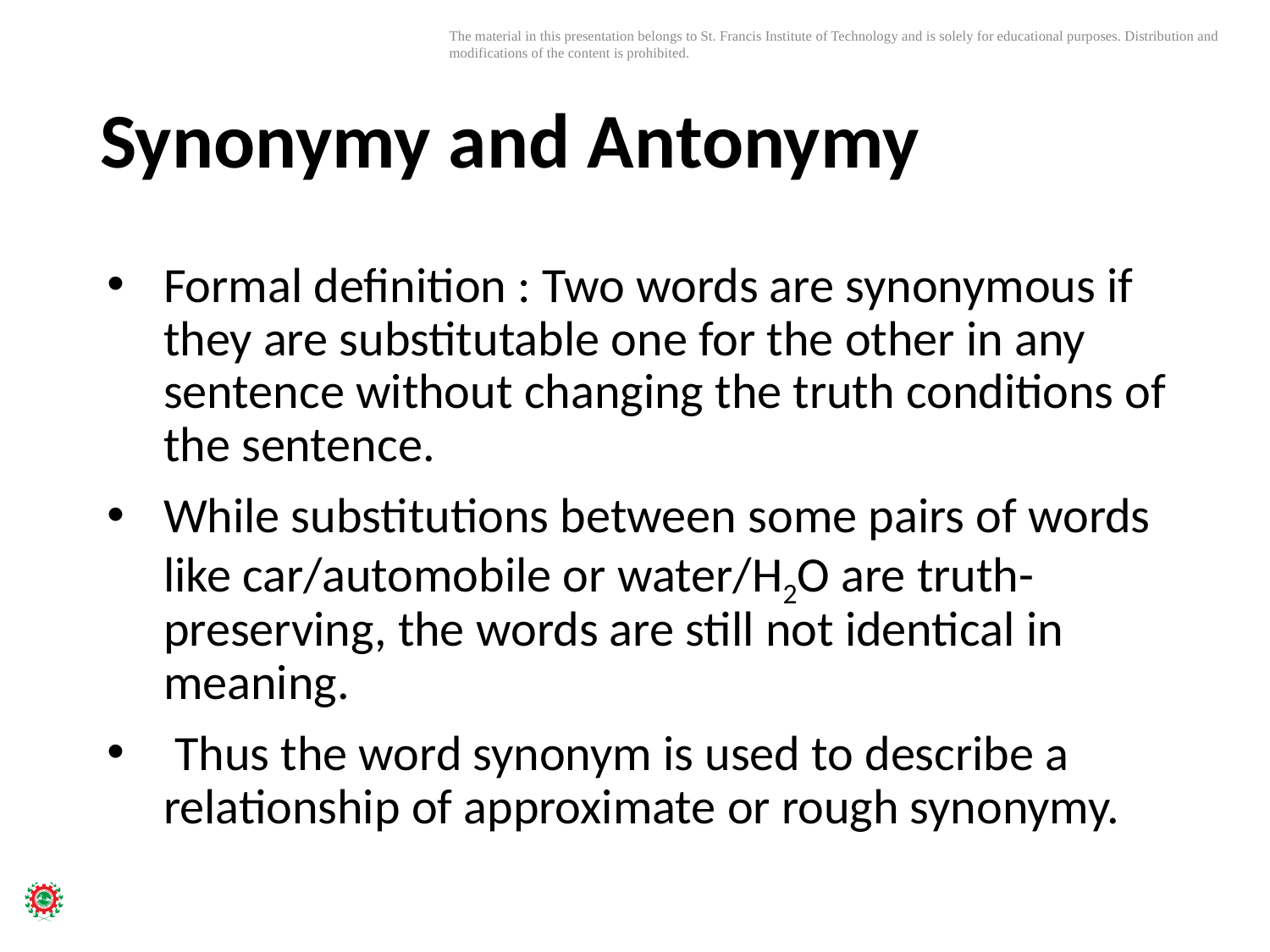

# Synonymy and Antonymy
Formal deﬁnition : Two words are synonymous if they are substitutable one for the other in any sentence without changing the truth conditions of the sentence.
While substitutions between some pairs of words like car/automobile or water/H2O are truth-preserving, the words are still not identical in meaning.
 Thus the word synonym is used to describe a relationship of approximate or rough synonymy.